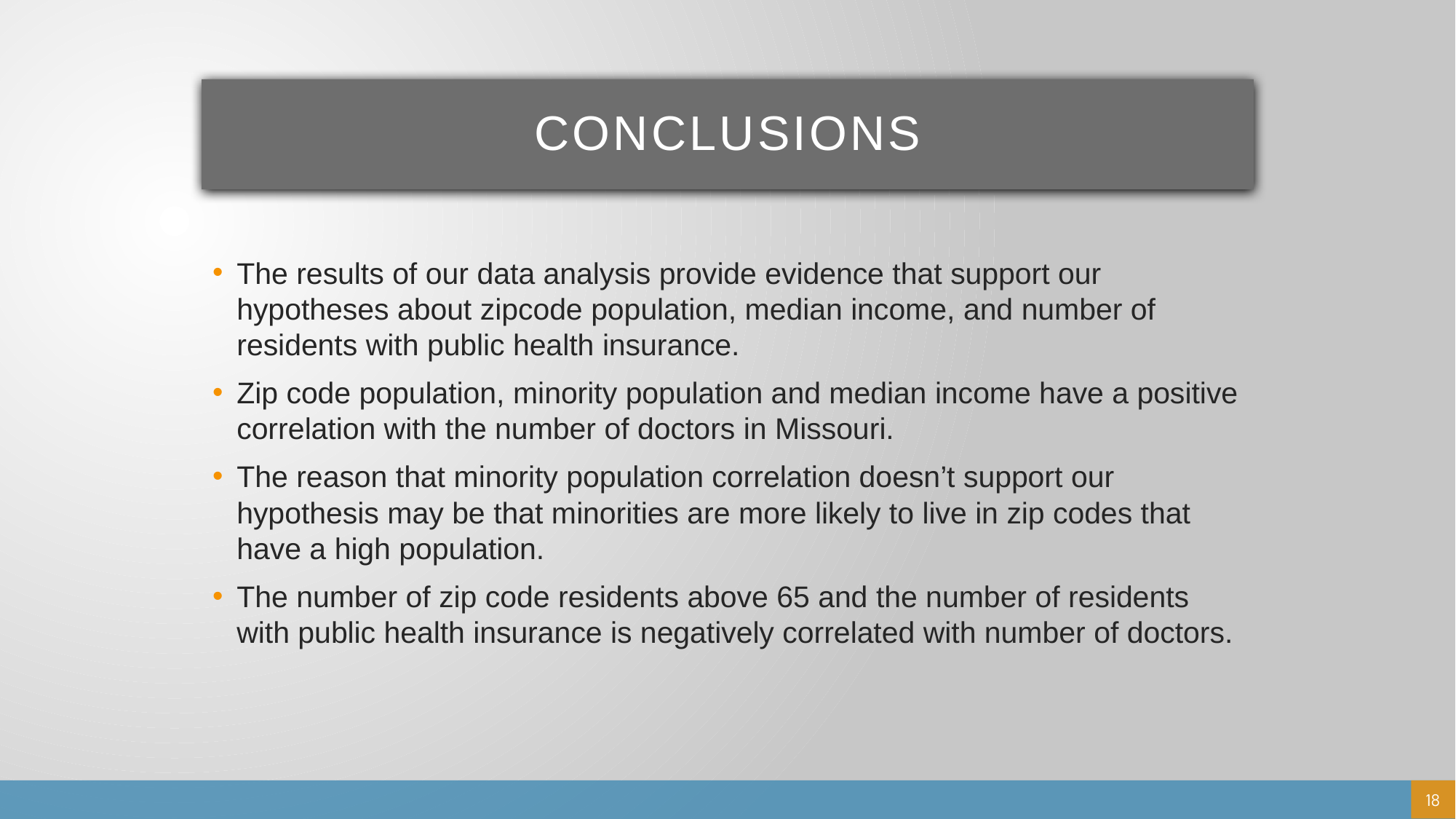

# Conclusions
The results of our data analysis provide evidence that support our hypotheses about zipcode population, median income, and number of residents with public health insurance.
Zip code population, minority population and median income have a positive correlation with the number of doctors in Missouri.
The reason that minority population correlation doesn’t support our hypothesis may be that minorities are more likely to live in zip codes that have a high population.
The number of zip code residents above 65 and the number of residents with public health insurance is negatively correlated with number of doctors.

18